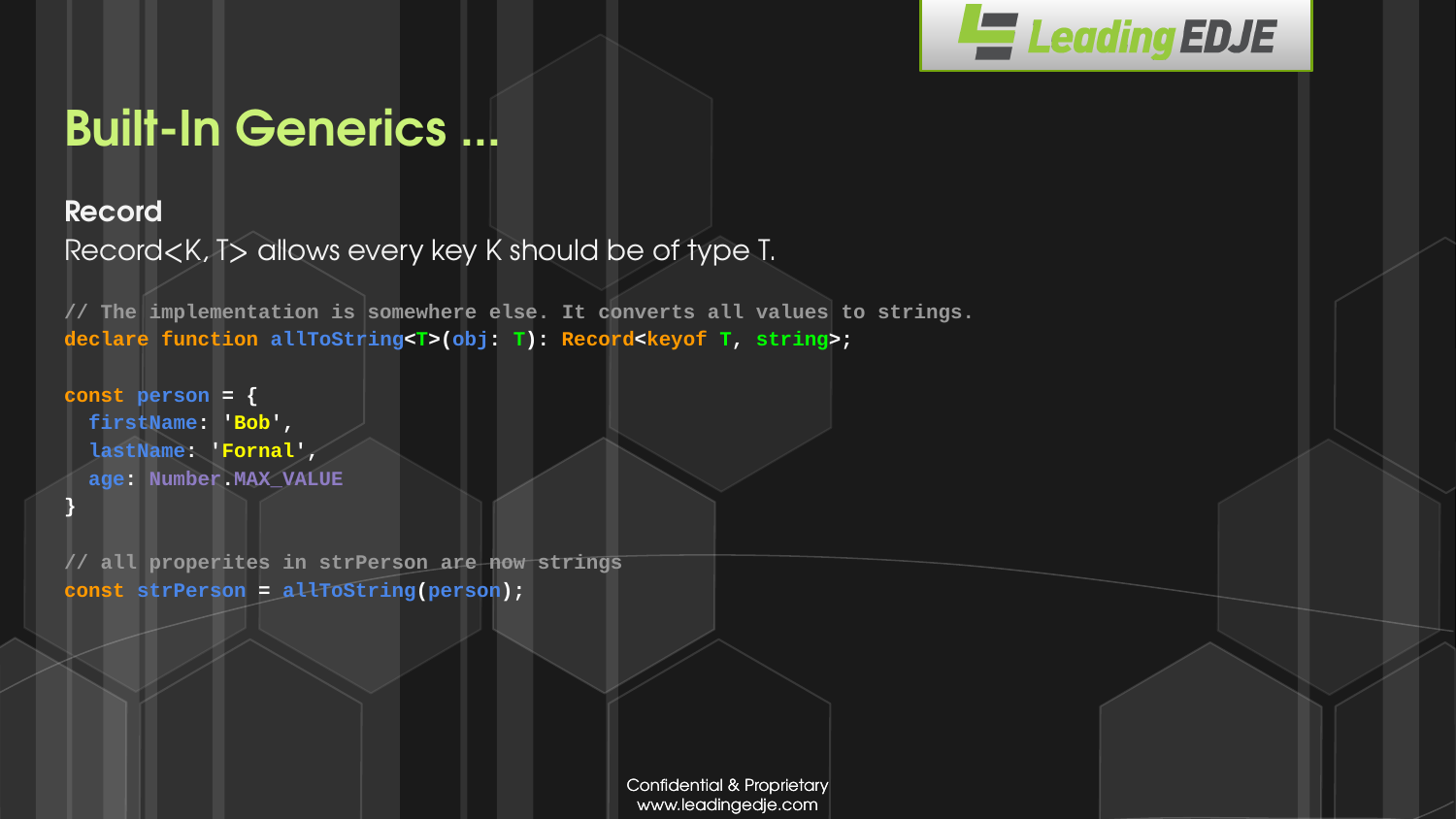

# Built-In Generics ...
Record
Record<K, T> allows every key K should be of type T.

// The implementation is somewhere else. It converts all values to strings.
declare function allToString<T>(obj: T): Record<keyof T, string>;

const person = {
  firstName: 'Bob',
  lastName: 'Fornal',
  age: Number.MAX_VALUE
}

// all properites in strPerson are now strings
const strPerson = allToString(person);